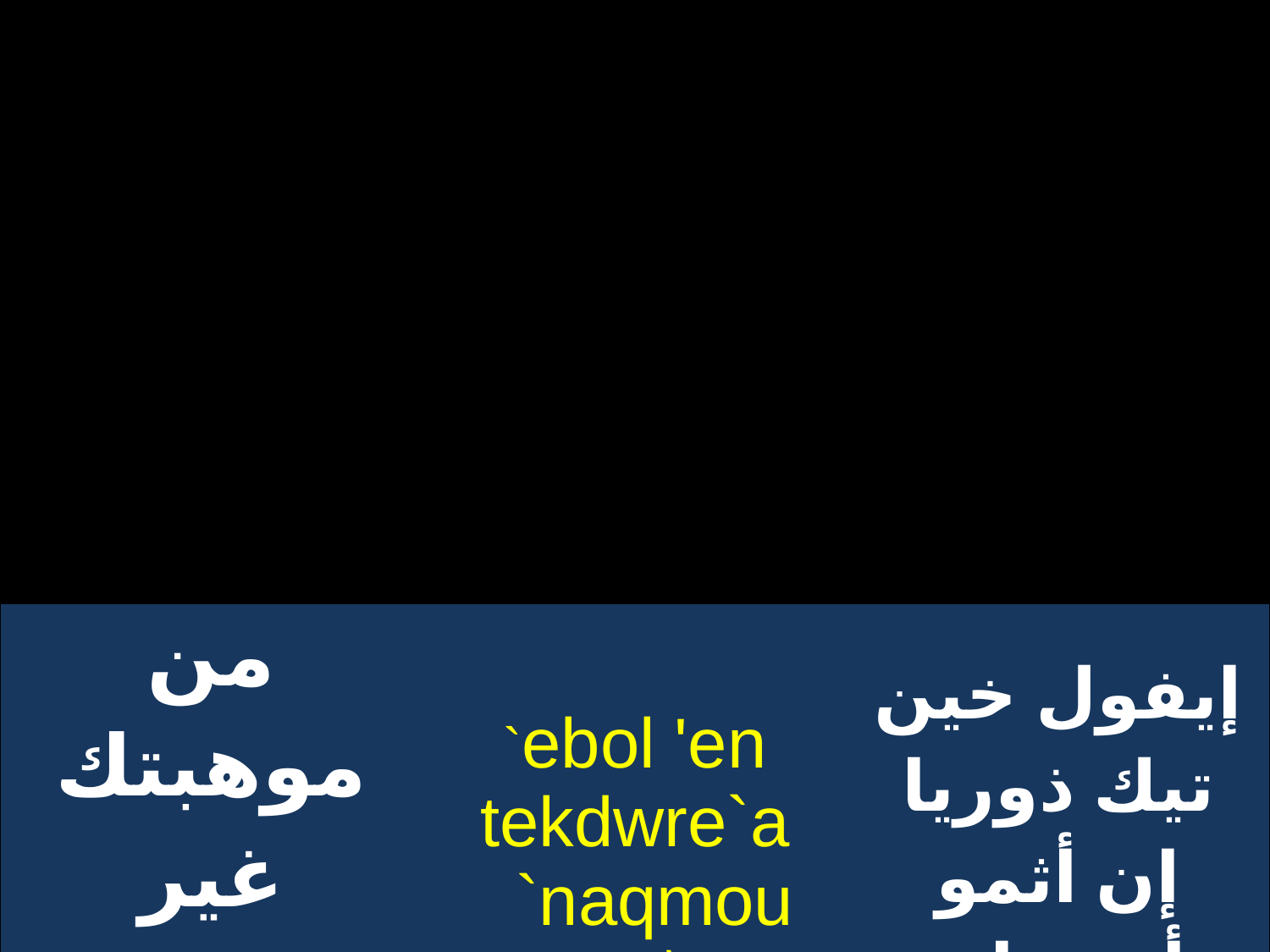

| من موهبتك غير المائتة السمائية | `ebol 'en tekdwre`a `naqmou ouo\ `nepouranion | إيفول خين تيك ذوريا إن أثمو أووه إن إيبورانيون |
| --- | --- | --- |